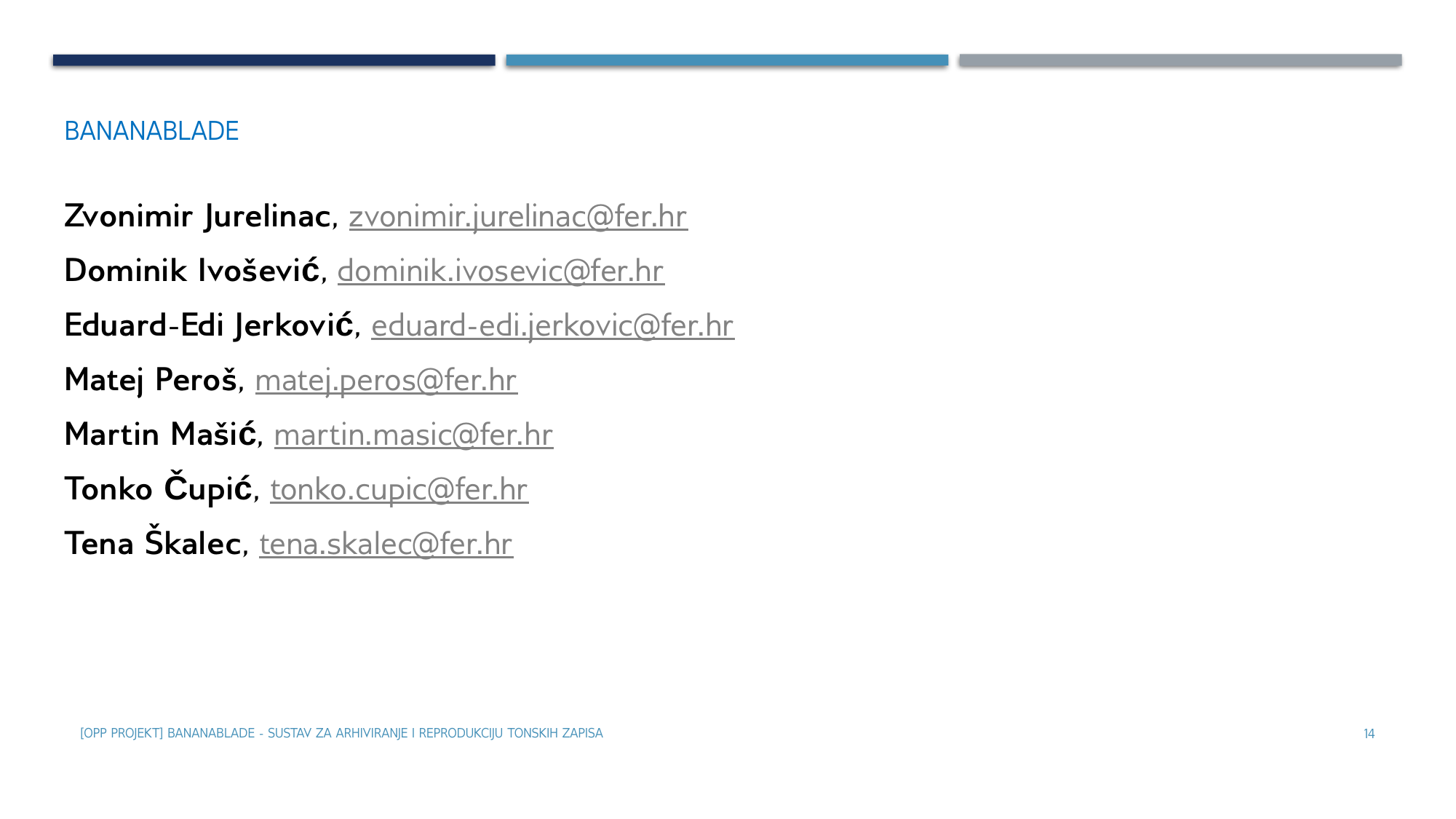

BANANABLADE

Zvonimir Jurelinac, zvonimir.jurelinac@fer.hr
Dominik Ivošević, dominik.ivosevic@fer.hr
Eduard-Edi Jerković, eduard-edi.jerkovic@fer.hr
Matej Peroš, matej.peros@fer.hr
Martin Mašić, martin.masic@fer.hr
Tonko Čupić, tonko.cupic@fer.hr
Tena Škalec, tena.skalec@fer.hr
[OPP Projekt] Bananablade - Sustav za arhiviranje i reprodukciju tonskih zapisa
14